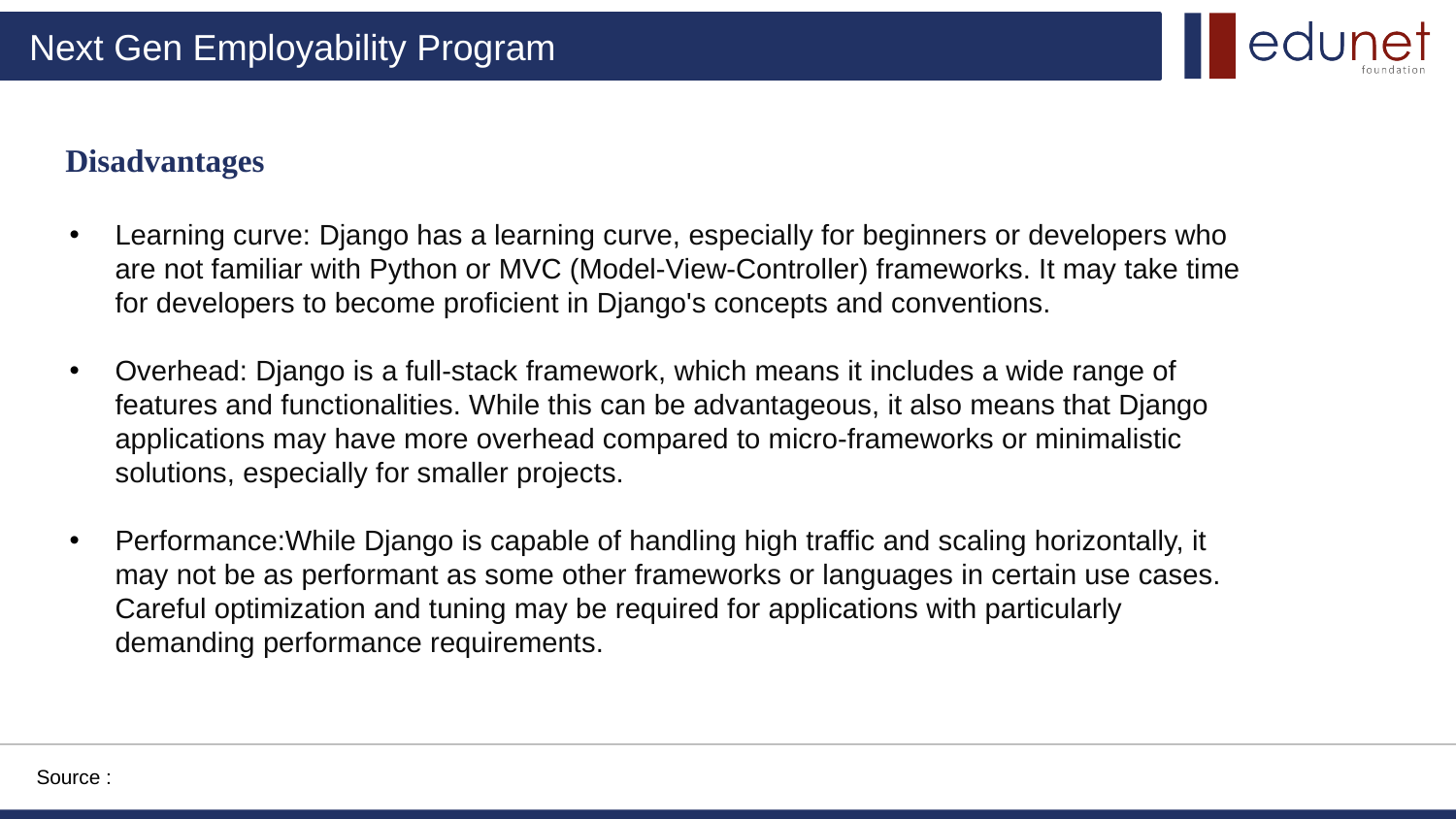

Disadvantages

Learning curve: Django has a learning curve, especially for beginners or developers who are not familiar with Python or MVC (Model-View-Controller) frameworks. It may take time for developers to become proficient in Django's concepts and conventions.

Overhead: Django is a full-stack framework, which means it includes a wide range of features and functionalities. While this can be advantageous, it also means that Django applications may have more overhead compared to micro-frameworks or minimalistic solutions, especially for smaller projects.

Performance:While Django is capable of handling high traffic and scaling horizontally, it may not be as performant as some other frameworks or languages in certain use cases. Careful optimization and tuning may be required for applications with particularly demanding performance requirements.
Source :